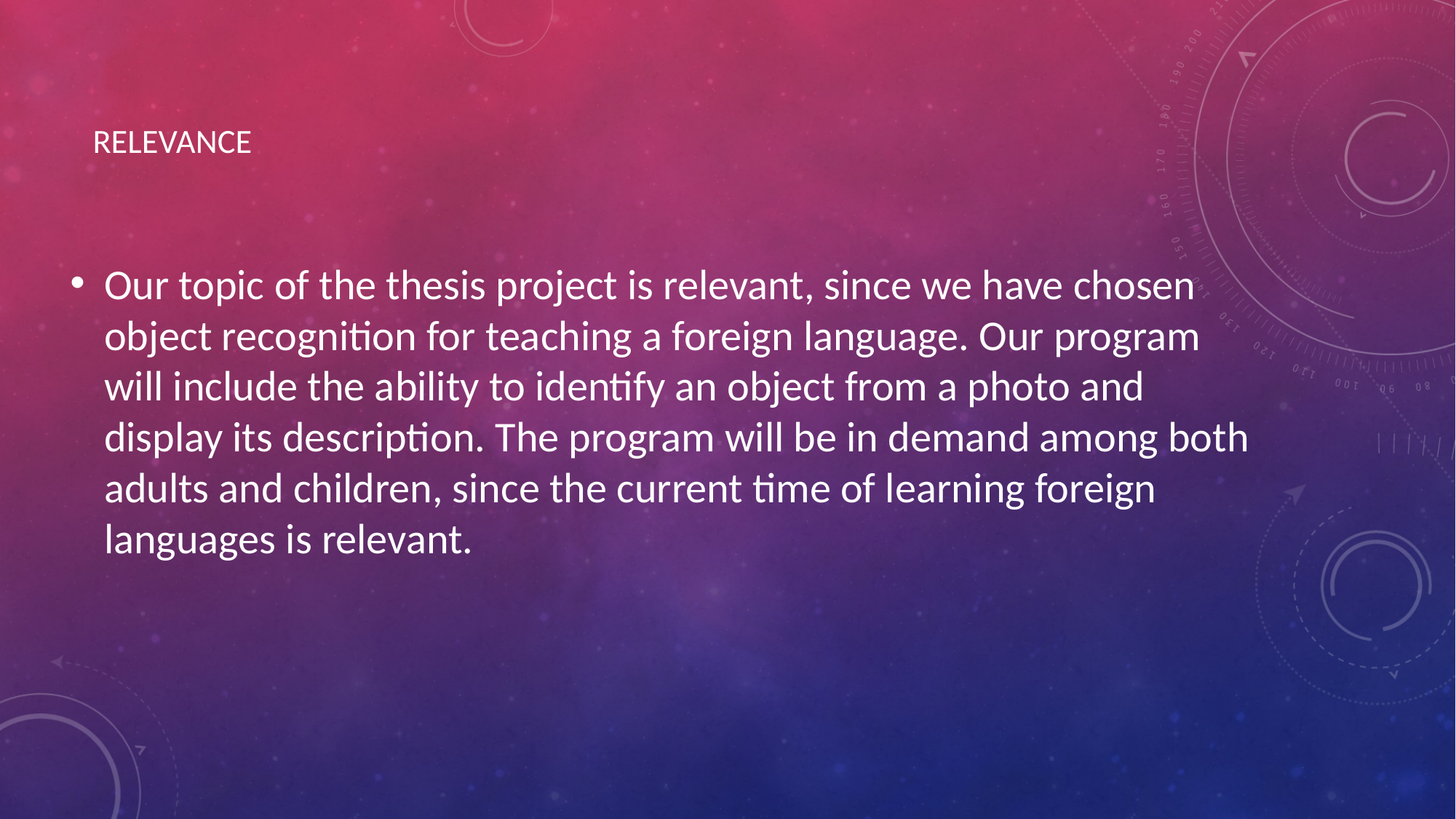

# Relevance
Our topic of the thesis project is relevant, since we have chosen object recognition for teaching a foreign language. Our program will include the ability to identify an object from a photo and display its description. The program will be in demand among both adults and children, since the current time of learning foreign languages ​​is relevant.